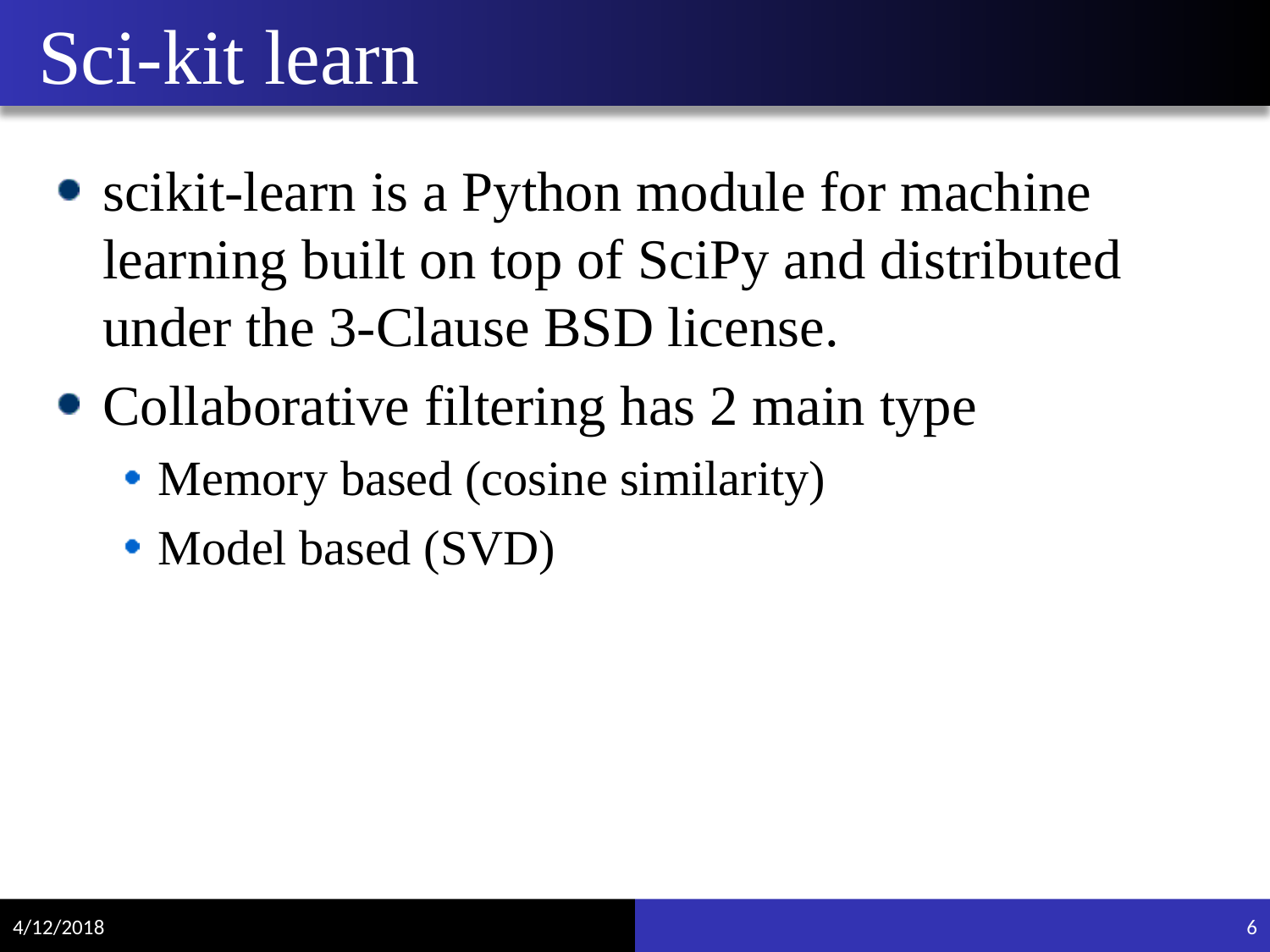

# Sci-kit learn
scikit-learn is a Python module for machine learning built on top of SciPy and distributed under the 3-Clause BSD license.
Collaborative filtering has 2 main type
Memory based (cosine similarity)
Model based (SVD)

4/12/2018
6